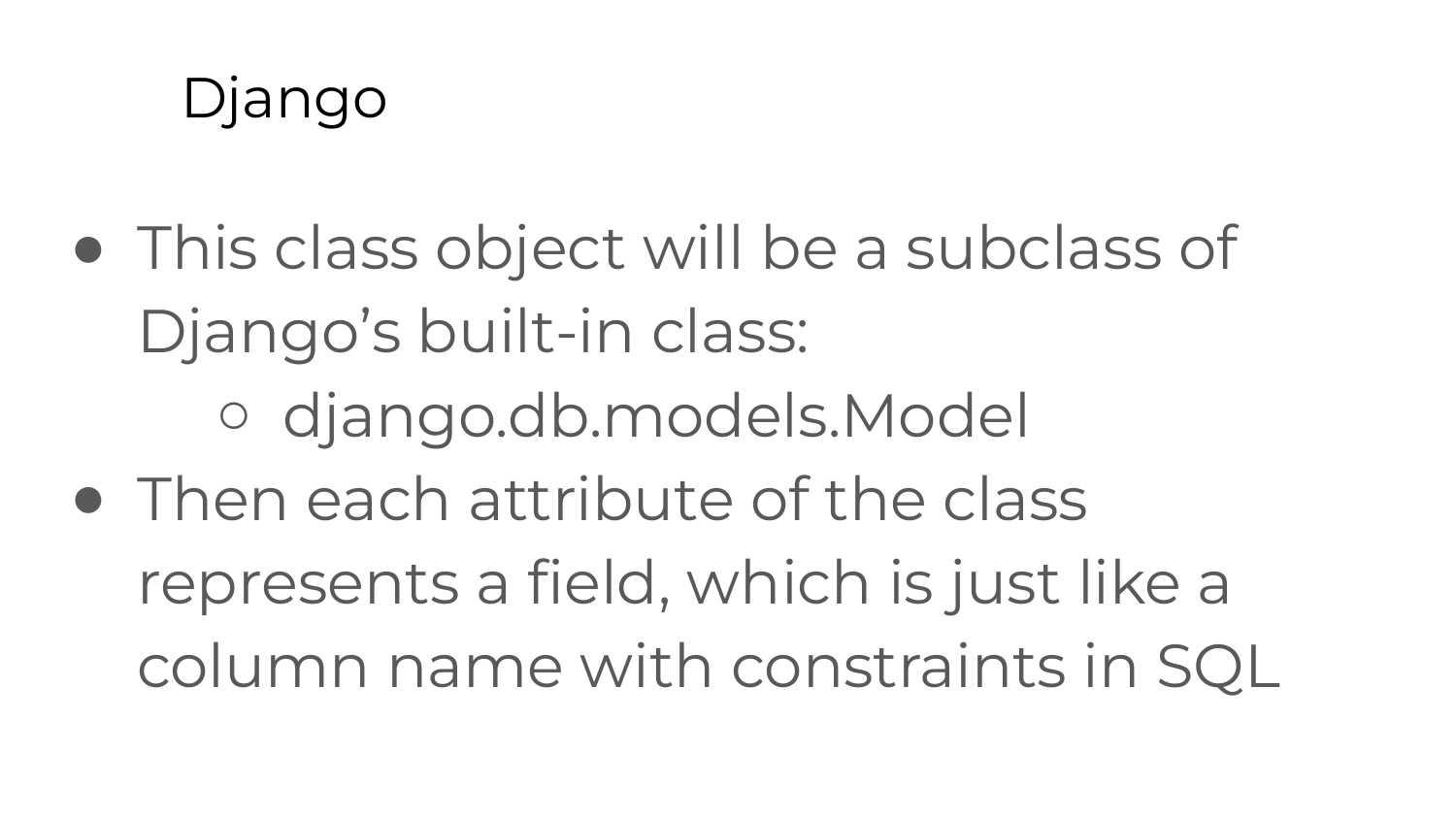

# Django
This class object will be a subclass of Django’s built-in class:
django.db.models.Model
Then each attribute of the class represents a field, which is just like a column name with constraints in SQL